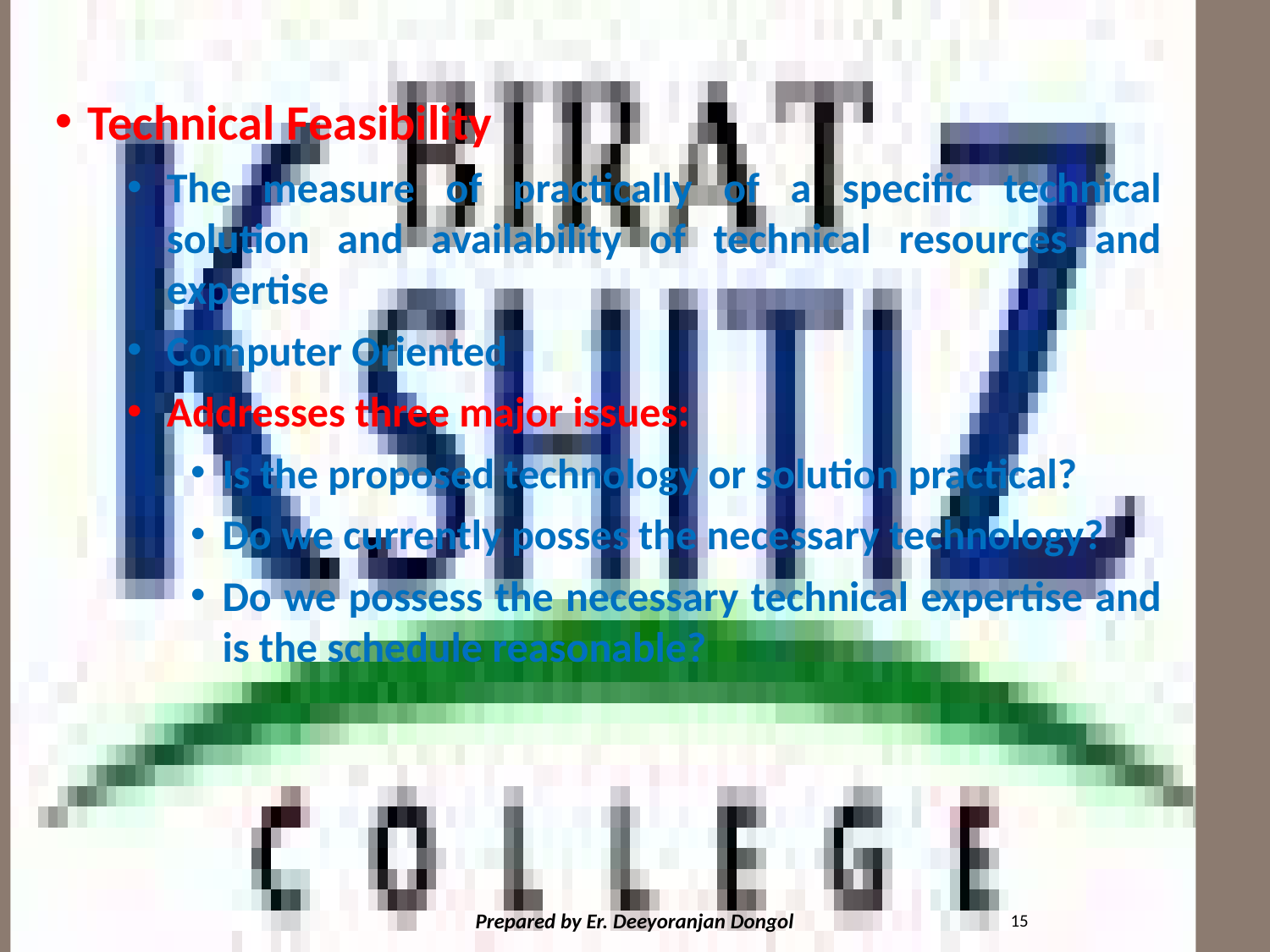

#
Technical Feasibility
The measure of practically of a specific technical solution and availability of technical resources and expertise
Computer Oriented
Addresses three major issues:
Is the proposed technology or solution practical?
Do we currently posses the necessary technology?
Do we possess the necessary technical expertise and is the schedule reasonable?

15
Prepared by Er. Deeyoranjan Dongol